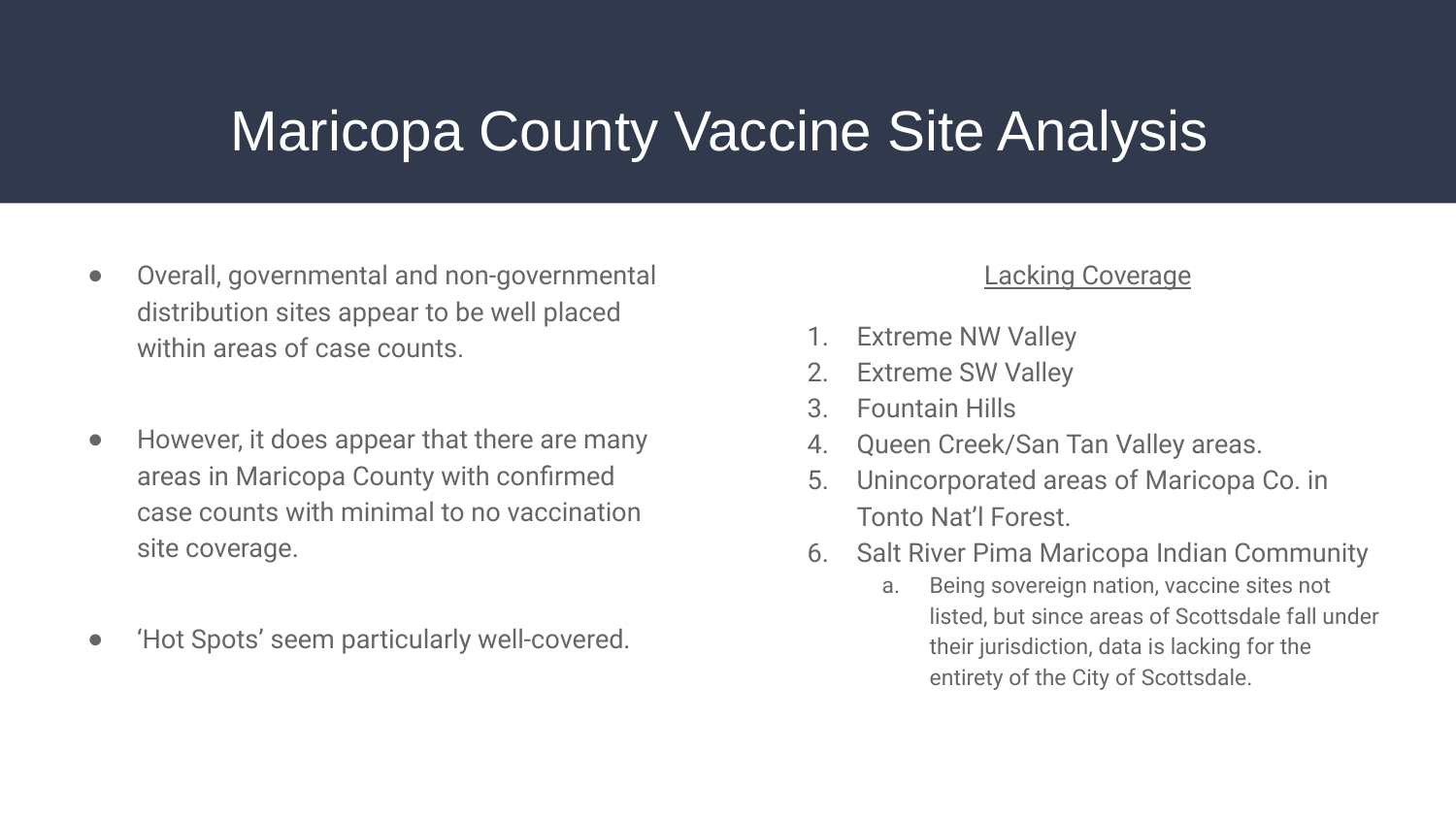

# Maricopa County Vaccine Site Analysis
Overall, governmental and non-governmental distribution sites appear to be well placed within areas of case counts.

However, it does appear that there are many areas in Maricopa County with confirmed case counts with minimal to no vaccination site coverage.

‘Hot Spots’ seem particularly well-covered.

Lacking Coverage
Extreme NW Valley
Extreme SW Valley
Fountain Hills
Queen Creek/San Tan Valley areas.
Unincorporated areas of Maricopa Co. in Tonto Nat’l Forest.
Salt River Pima Maricopa Indian Community
Being sovereign nation, vaccine sites not listed, but since areas of Scottsdale fall under their jurisdiction, data is lacking for the entirety of the City of Scottsdale.